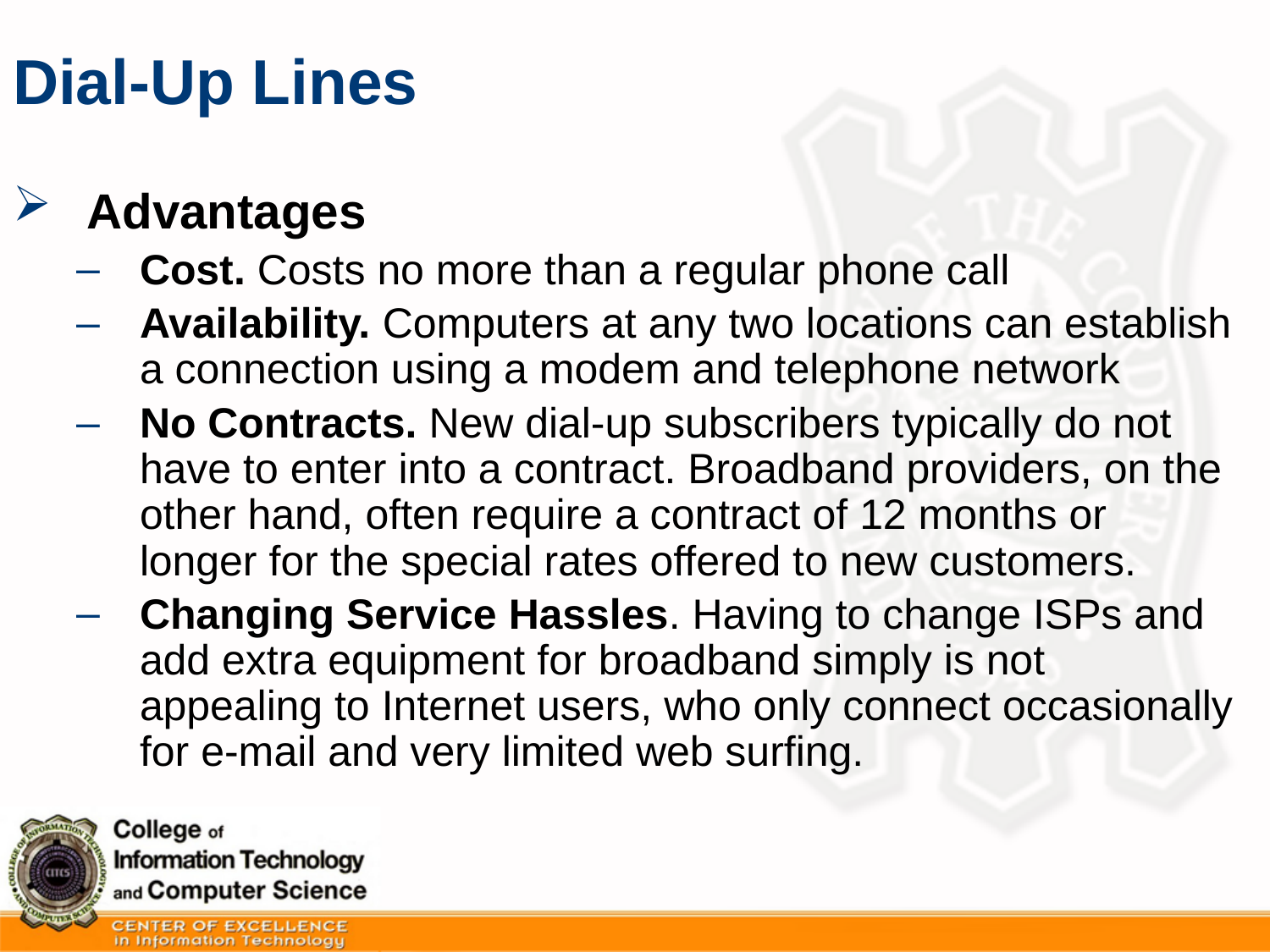

# Dial-Up Lines
Advantages
Cost. Costs no more than a regular phone call
Availability. Computers at any two locations can establish a connection using a modem and telephone network
No Contracts. New dial-up subscribers typically do not have to enter into a contract. Broadband providers, on the other hand, often require a contract of 12 months or longer for the special rates offered to new customers.
Changing Service Hassles. Having to change ISPs and add extra equipment for broadband simply is not appealing to Internet users, who only connect occasionally for e-mail and very limited web surfing.